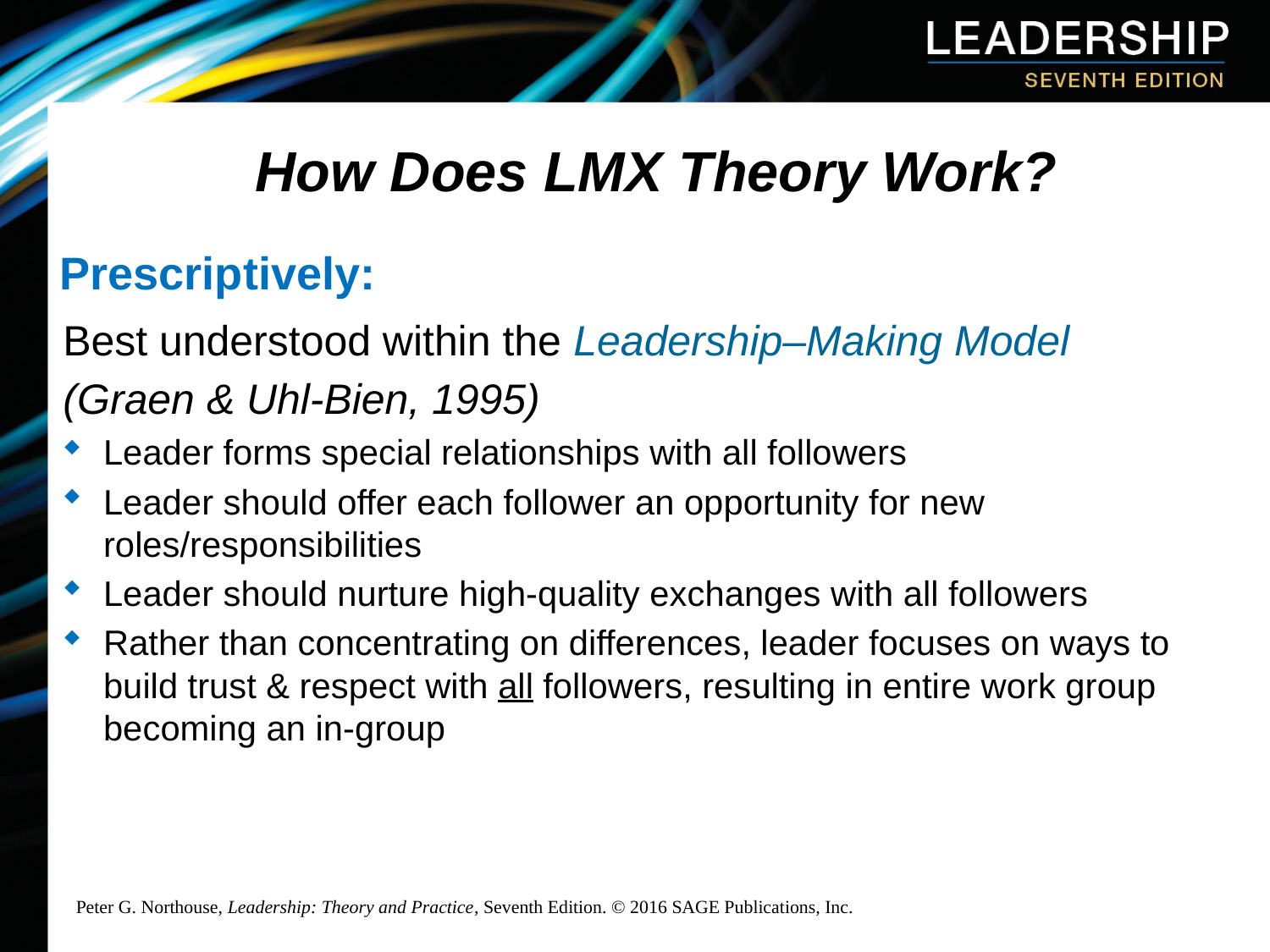

# How Does LMX Theory Work?
Prescriptively:
Best understood within the Leadership–Making Model
(Graen & Uhl-Bien, 1995)
Leader forms special relationships with all followers
Leader should offer each follower an opportunity for new roles/responsibilities
Leader should nurture high-quality exchanges with all followers
Rather than concentrating on differences, leader focuses on ways to build trust & respect with all followers, resulting in entire work group becoming an in-group
Peter G. Northouse, Leadership: Theory and Practice, Seventh Edition. © 2016 SAGE Publications, Inc.